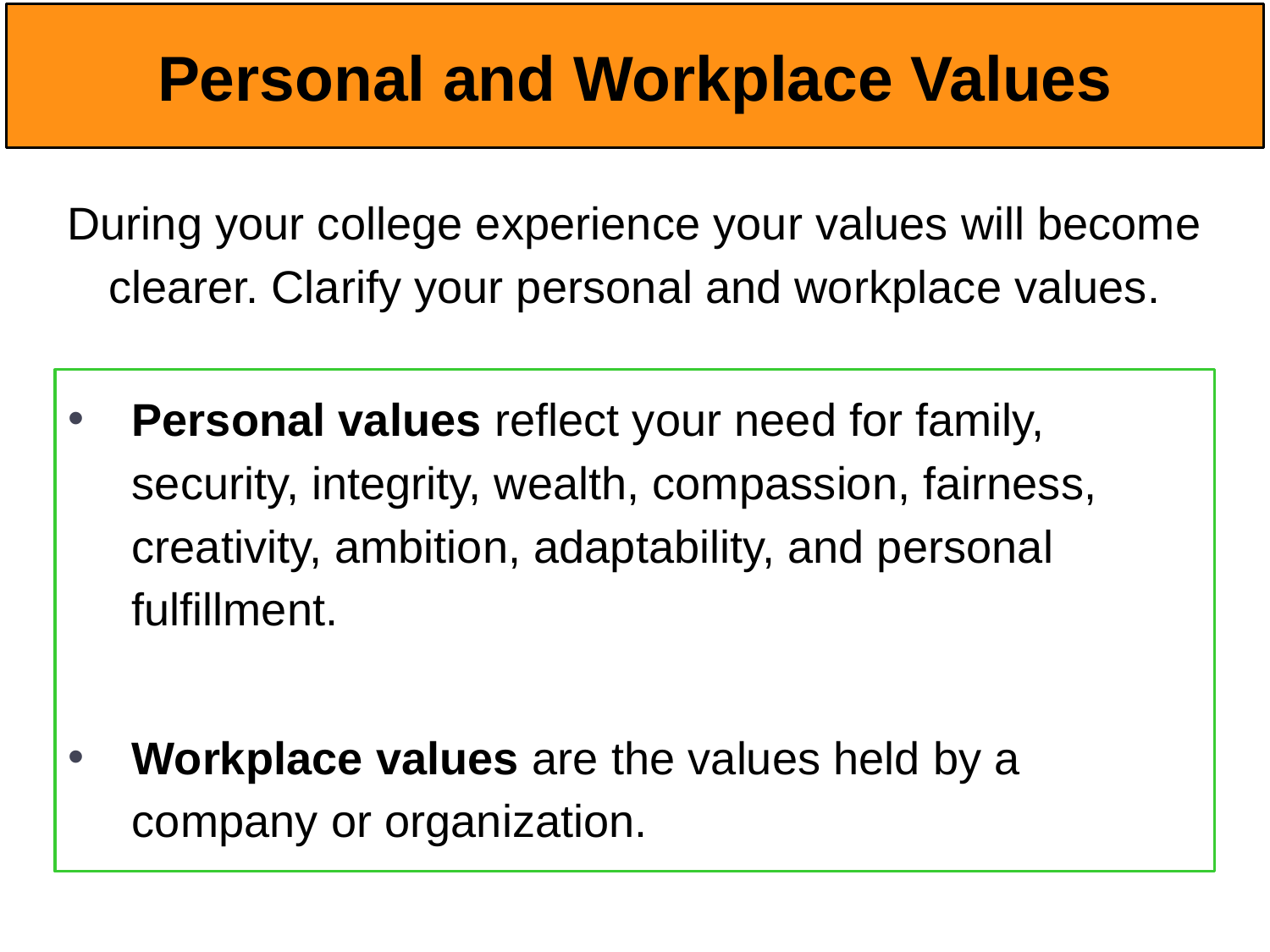

# Personal and Workplace Values
During your college experience your values will become clearer. Clarify your personal and workplace values.

Personal values reflect your need for family, security, integrity, wealth, compassion, fairness, creativity, ambition, adaptability, and personal fulfillment.

Workplace values are the values held by a company or organization.